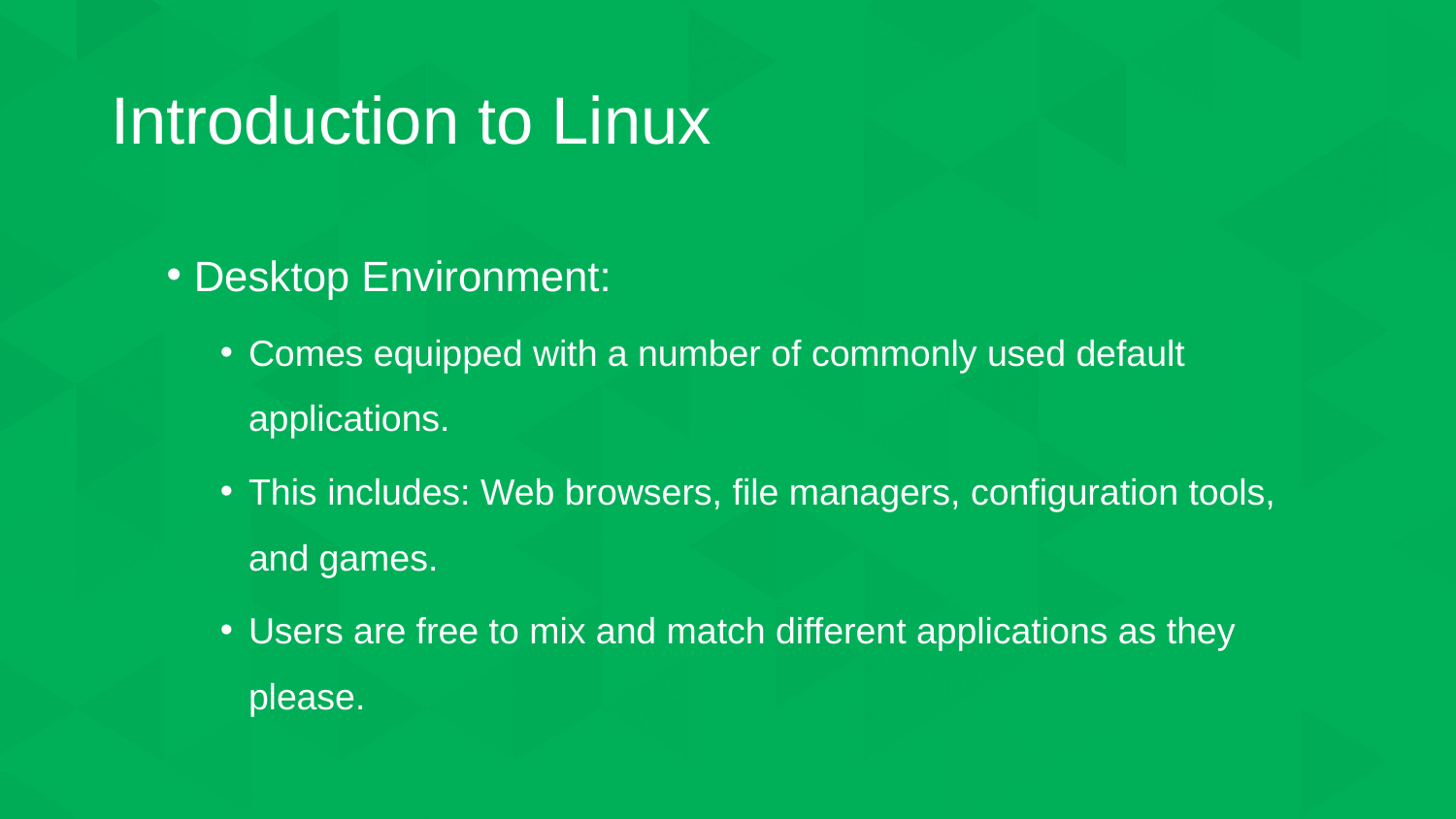

# Introduction to Linux
Desktop Environment:
Comes equipped with a number of commonly used default applications.
This includes: Web browsers, file managers, configuration tools, and games.
Users are free to mix and match different applications as they please.